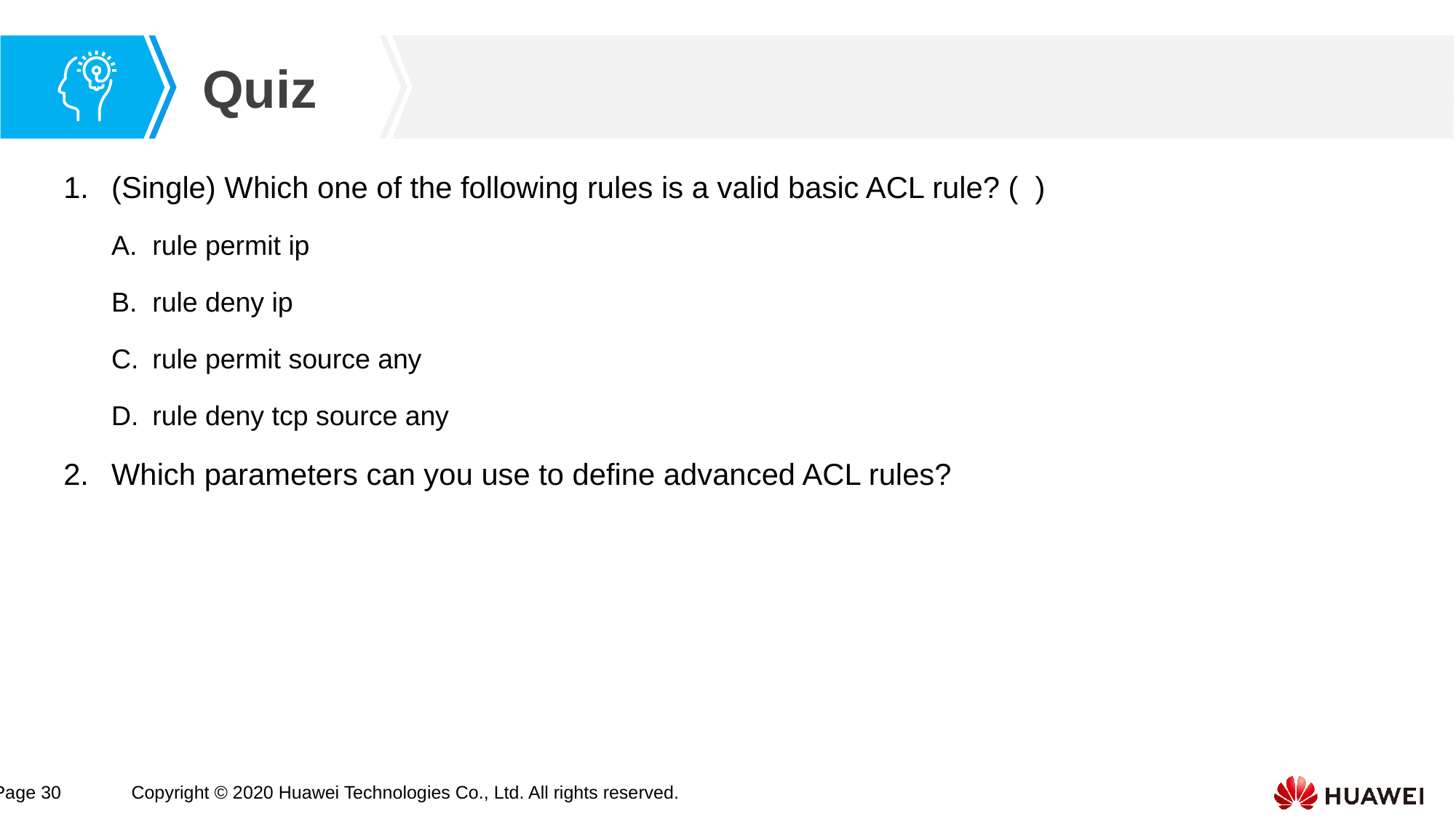

(Single) Which one of the following rules is a valid basic ACL rule? (  )
rule permit ip
rule deny ip
rule permit source any
rule deny tcp source any
Which parameters can you use to define advanced ACL rules?